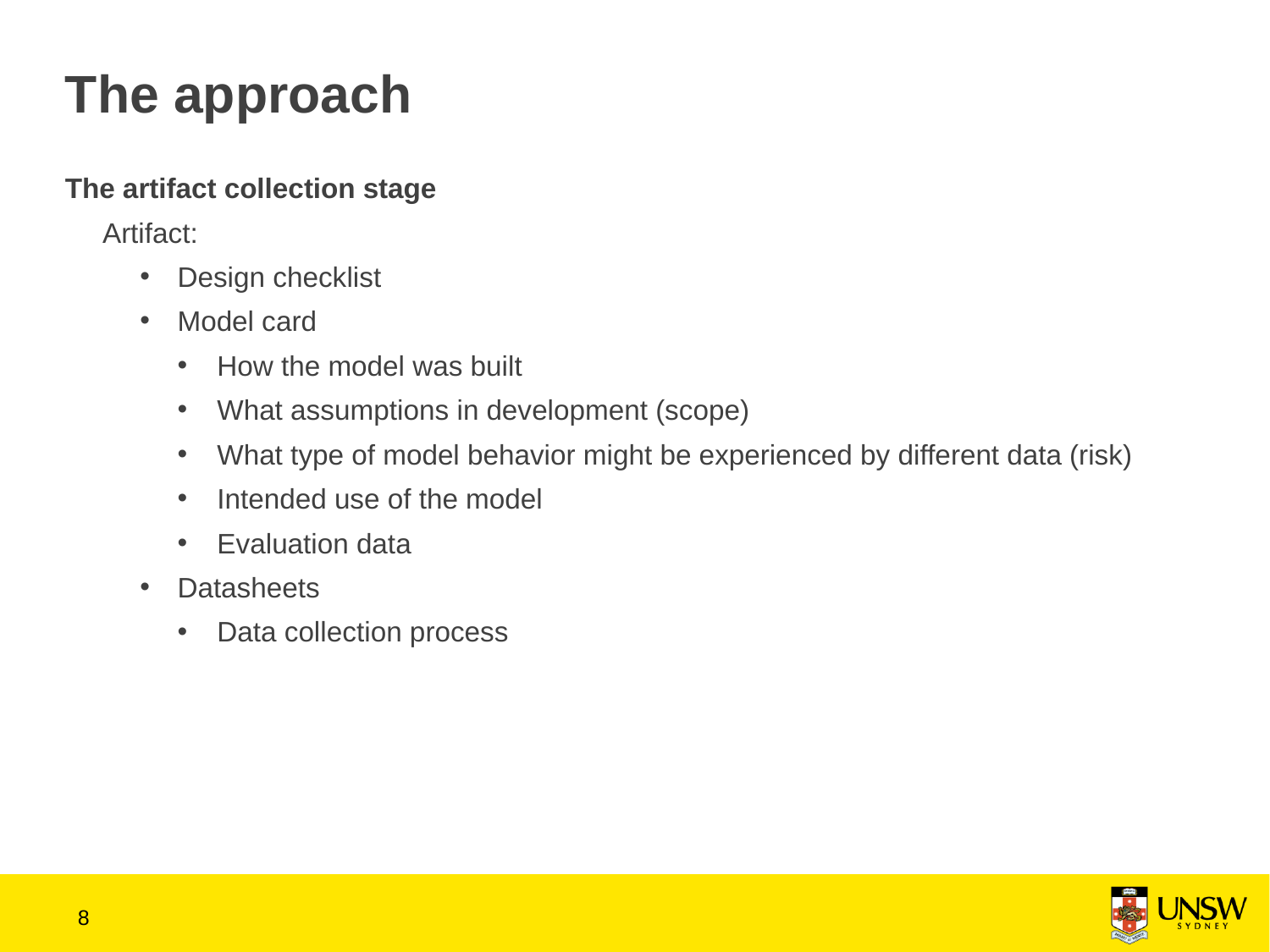

# The approach
The artifact collection stage
Artifact:
Design checklist
Model card
How the model was built
What assumptions in development (scope)
What type of model behavior might be experienced by different data (risk)
Intended use of the model
Evaluation data
Datasheets
Data collection process
8